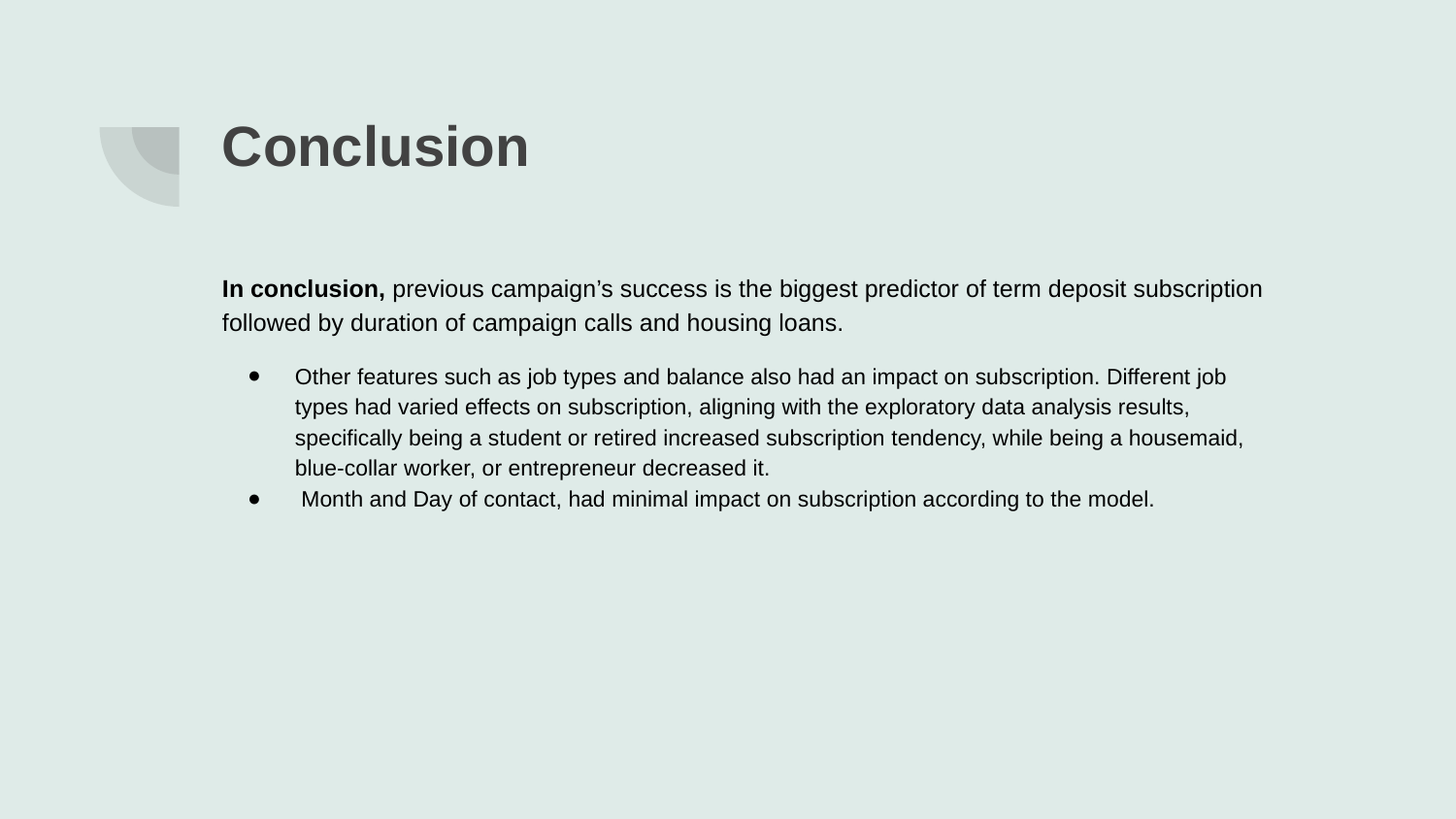

# Conclusion
In conclusion, previous campaign’s success is the biggest predictor of term deposit subscription followed by duration of campaign calls and housing loans.
Other features such as job types and balance also had an impact on subscription. Different job types had varied effects on subscription, aligning with the exploratory data analysis results, specifically being a student or retired increased subscription tendency, while being a housemaid, blue-collar worker, or entrepreneur decreased it.
 Month and Day of contact, had minimal impact on subscription according to the model.